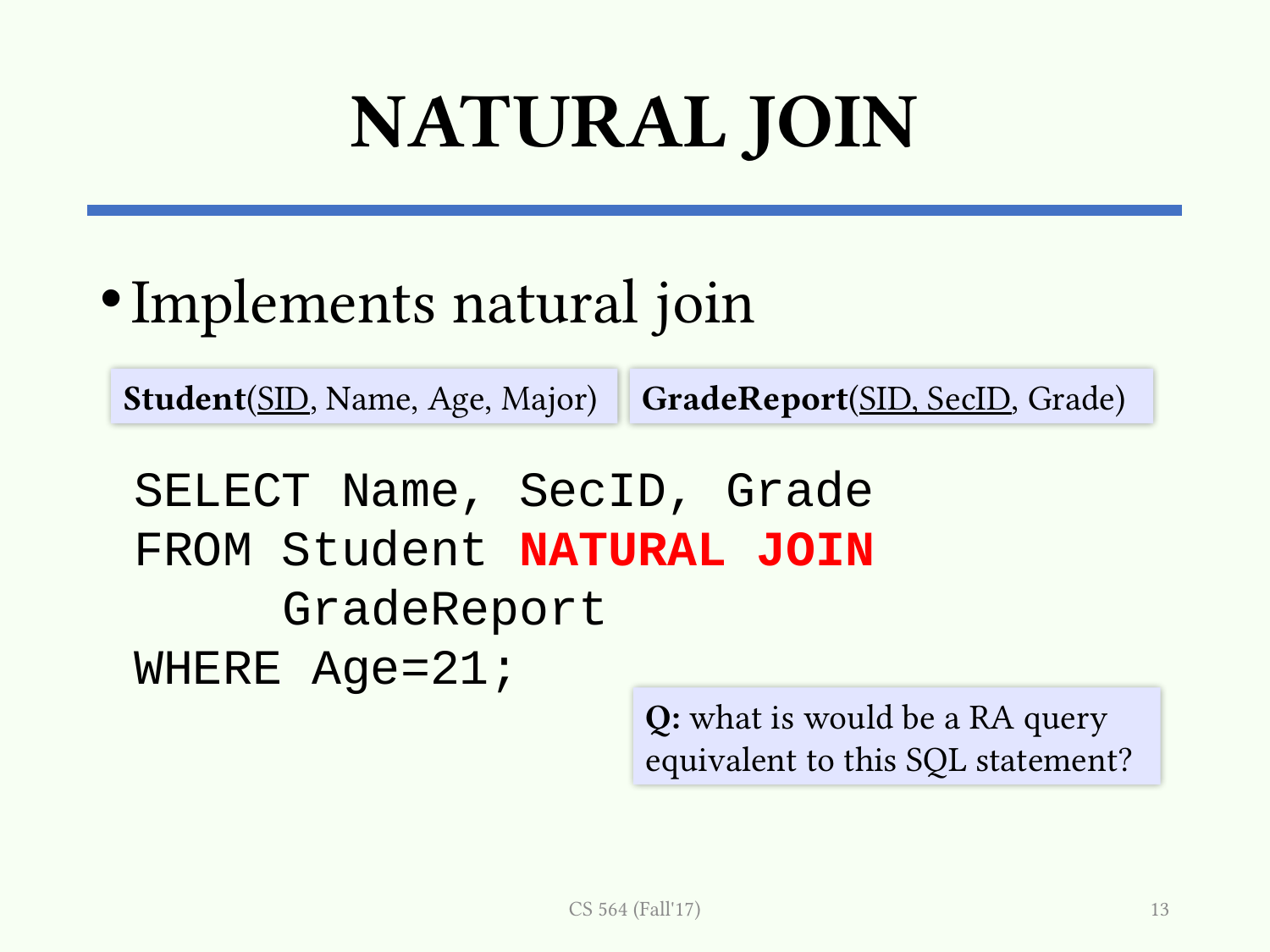

# NATURAL JOIN
Implements natural join
Student(SID, Name, Age, Major)
GradeReport(SID, SecID, Grade)
SELECT Name, SecID, Grade
FROM Student NATURAL JOIN
     GradeReport
WHERE Age=21;
Q: what is would be a RA query equivalent to this SQL statement?
CS 564 (Fall'17)
13